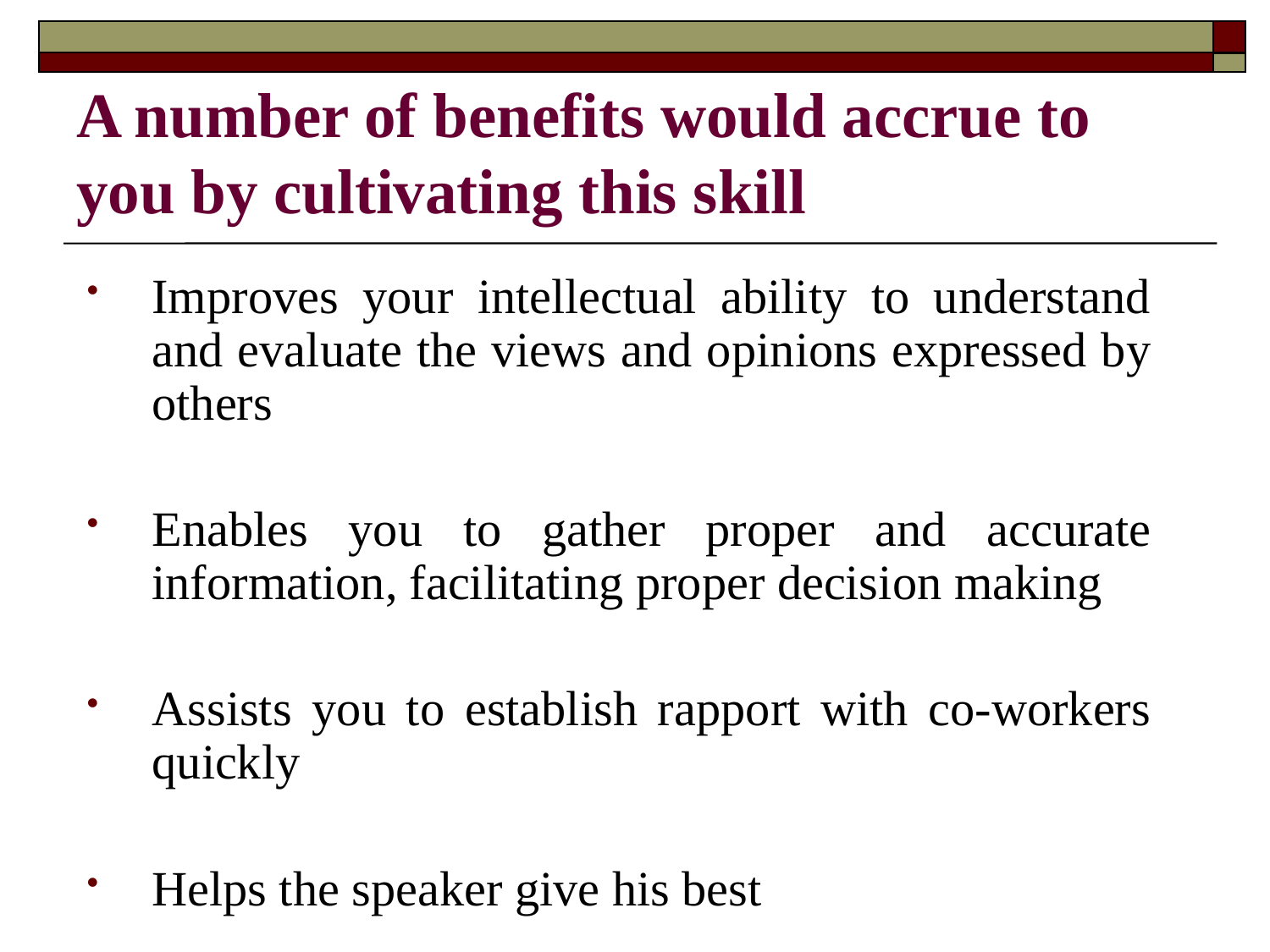

# A number of benefits would accrue to you by cultivating this skill
Improves your intellectual ability to understand and evaluate the views and opinions expressed by others

Enables you to gather proper and accurate information, facilitating proper decision making

Assists you to establish rapport with co-workers quickly

Helps the speaker give his best